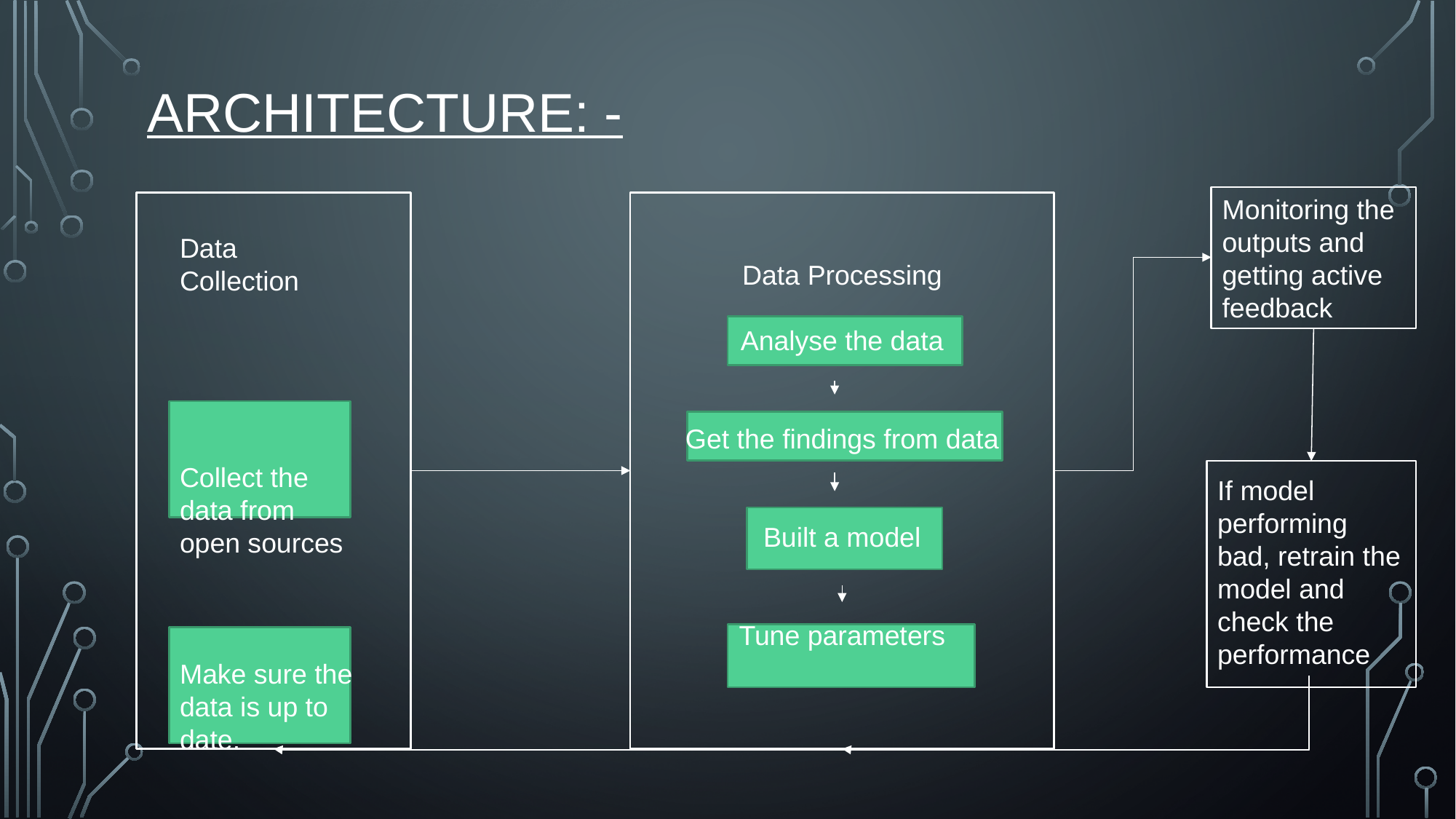

# Architecture: -
Monitoring the outputs and getting active feedback

Data Processing

Analyse the data

Get the findings from data

Built a model

Tune parameters

Data Collection

Collect the data from open sources

Make sure the data is up to date.

If model performing bad, retrain the model and check the performance